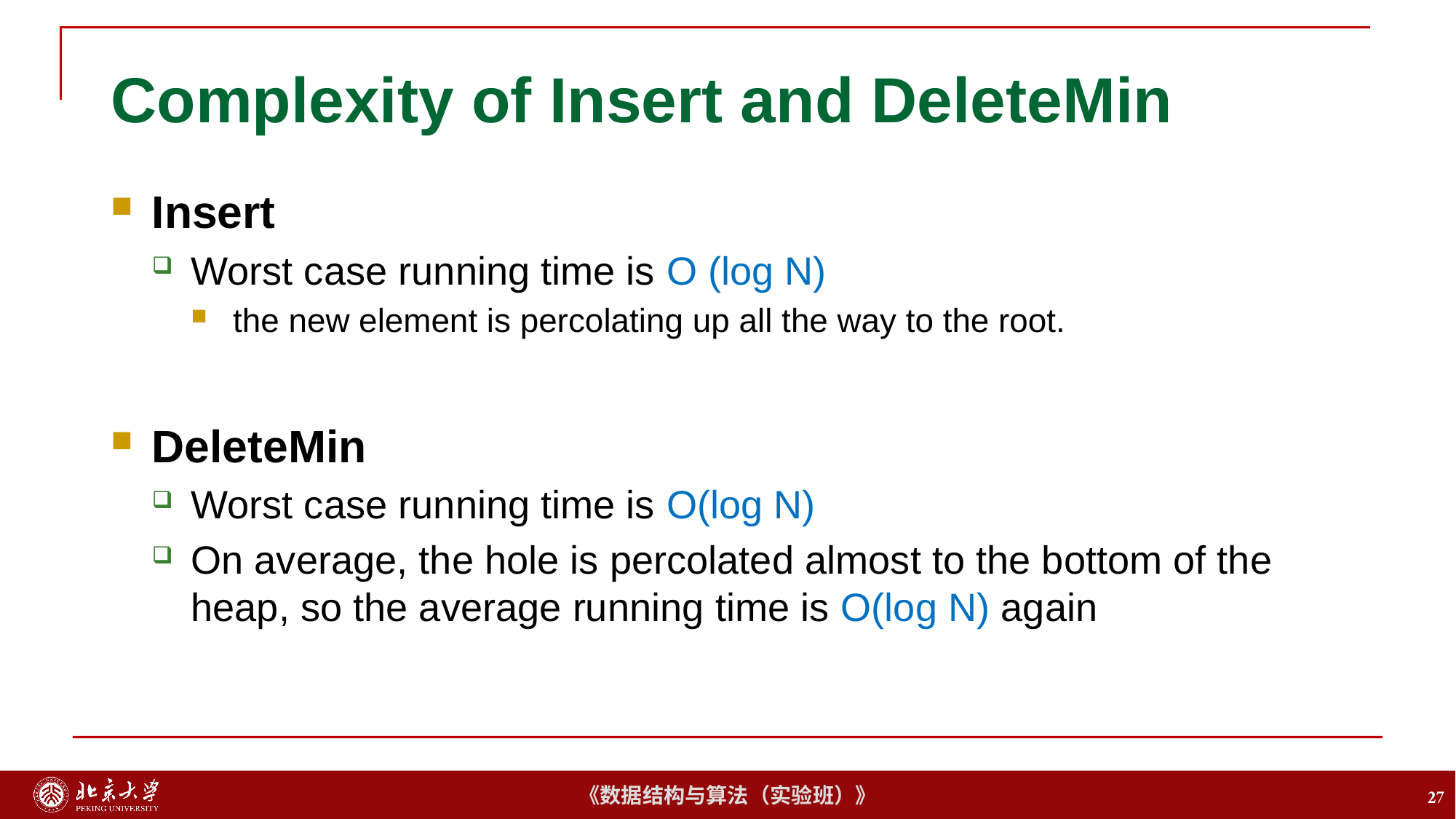

# Complexity of Insert and DeleteMin
Insert
Worst case running time is O (log N)
the new element is percolating up all the way to the root.

DeleteMin
Worst case running time is O(log N)
On average, the hole is percolated almost to the bottom of the heap, so the average running time is O(log N) again
27